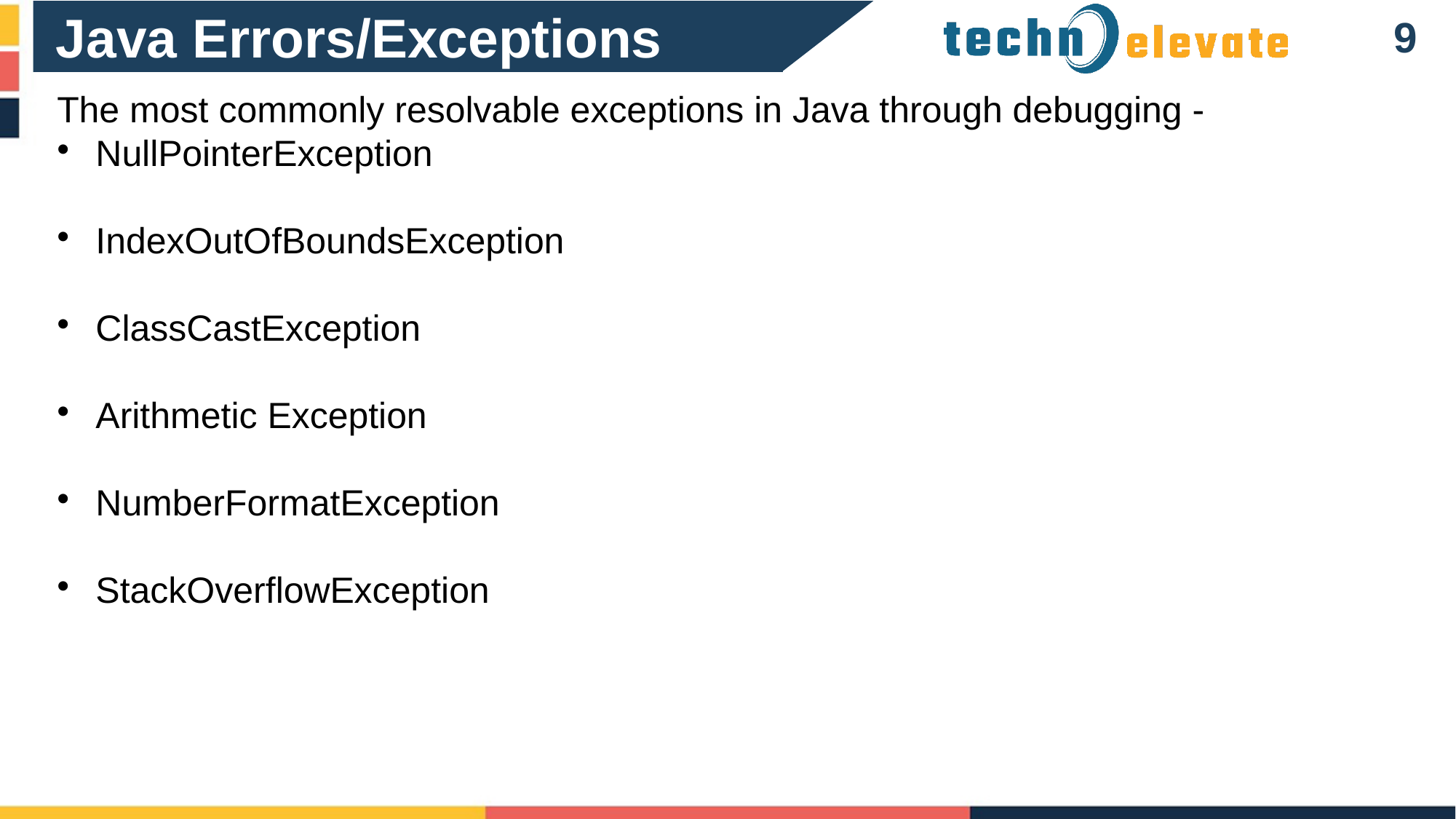

Java Errors/Exceptions
9
The most commonly resolvable exceptions in Java through debugging -
NullPointerException

IndexOutOfBoundsException

ClassCastException

Arithmetic Exception

NumberFormatException

StackOverflowException